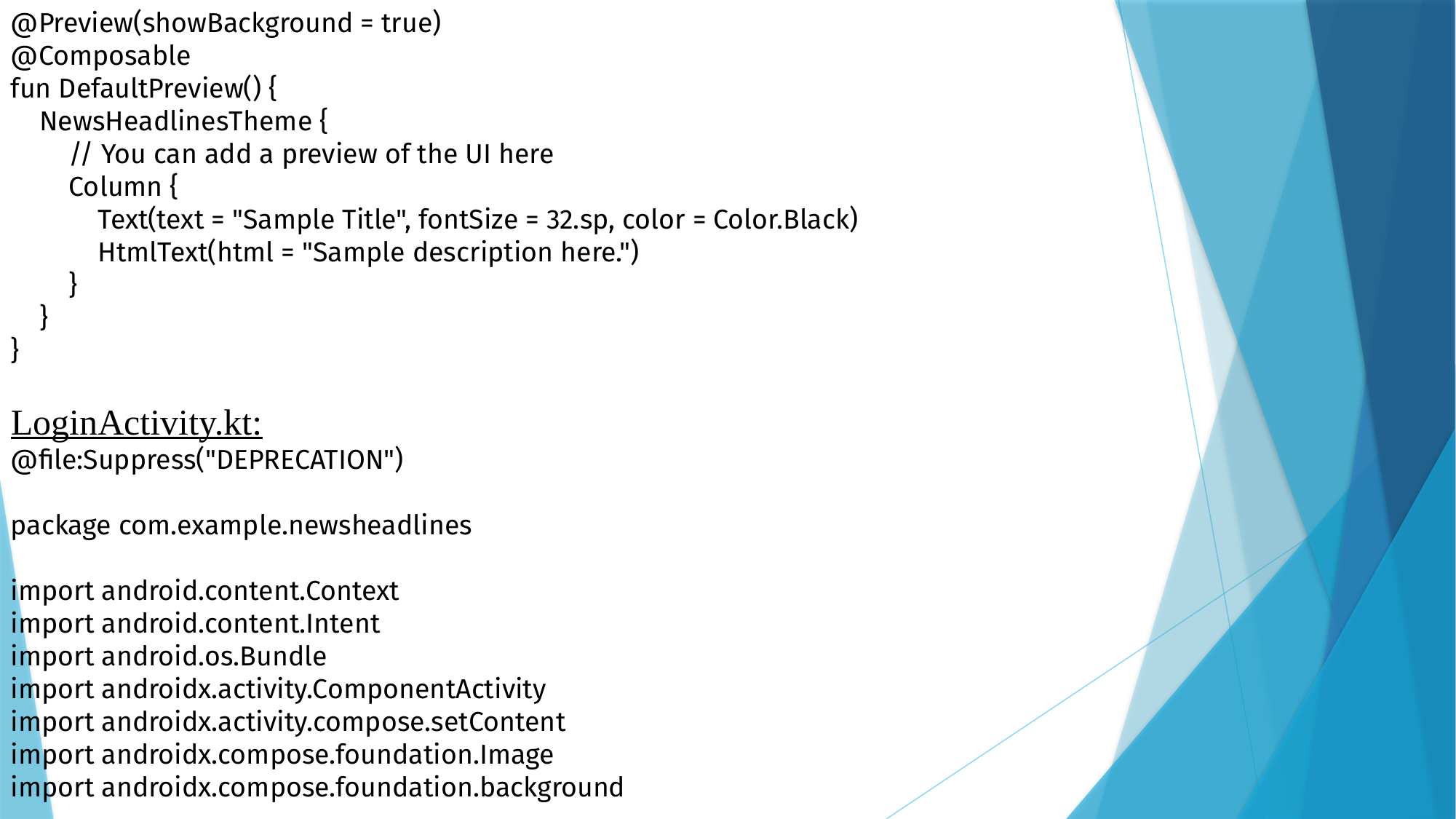

@Preview(showBackground = true)
@Composable
fun DefaultPreview() {
    NewsHeadlinesTheme {
        // You can add a preview of the UI here
        Column {
            Text(text = "Sample Title", fontSize = 32.sp, color = Color.Black)
            HtmlText(html = "Sample description here.")
        }
    }
}

LoginActivity.kt:
@file:Suppress("DEPRECATION")

package com.example.newsheadlines

import android.content.Context
import android.content.Intent
import android.os.Bundle
import androidx.activity.ComponentActivity
import androidx.activity.compose.setContent
import androidx.compose.foundation.Image
import androidx.compose.foundation.background